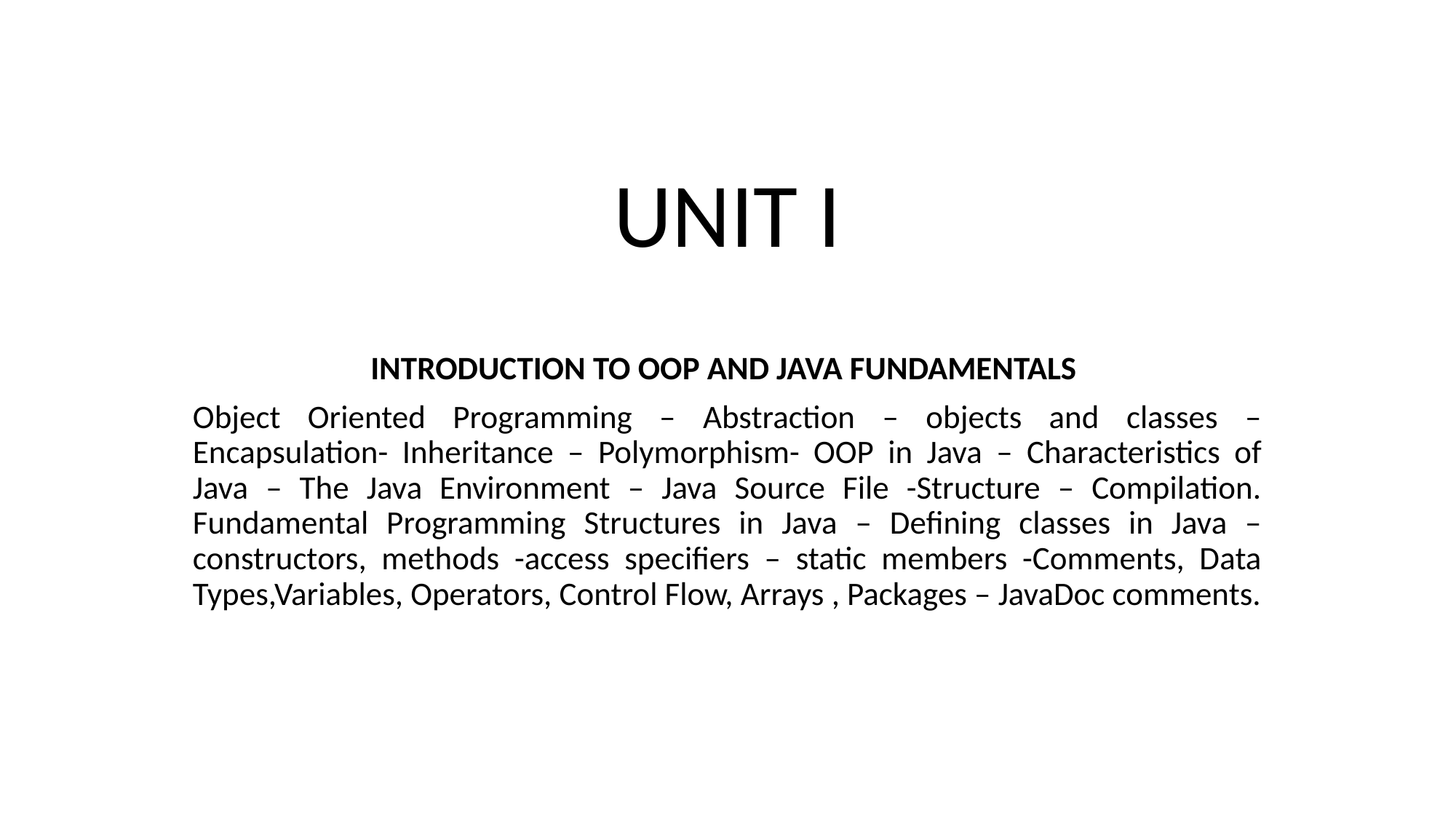

# UNIT I
INTRODUCTION TO OOP AND JAVA FUNDAMENTALS
Object Oriented Programming – Abstraction – objects and classes – Encapsulation- Inheritance – Polymorphism- OOP in Java – Characteristics of Java – The Java Environment – Java Source File -Structure – Compilation. Fundamental Programming Structures in Java – Defining classes in Java – constructors, methods -access specifiers – static members -Comments, Data Types,Variables, Operators, Control Flow, Arrays , Packages – JavaDoc comments.